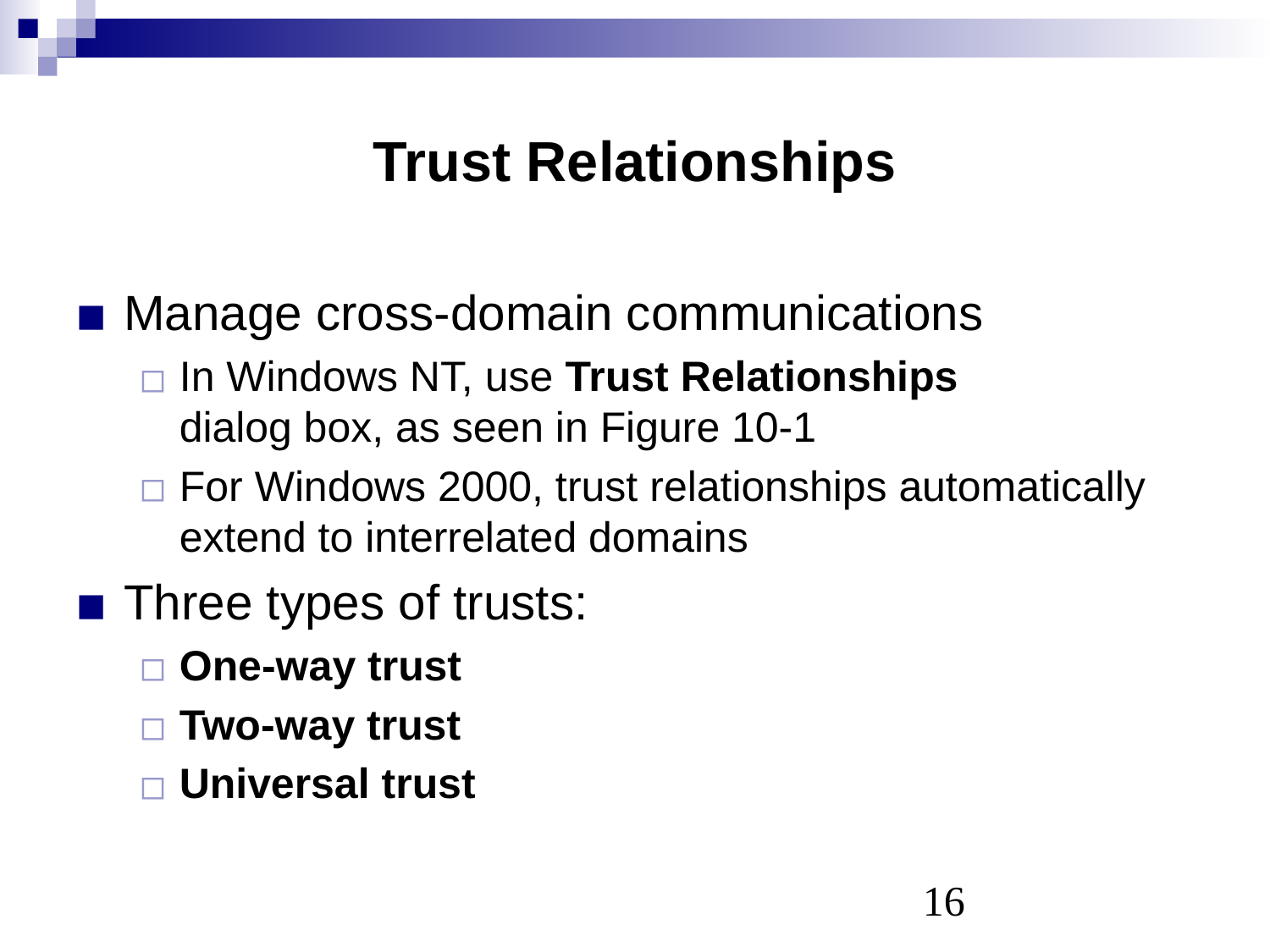

# Trust Relationships
Manage cross-domain communications
In Windows NT, use Trust Relationships
dialog box, as seen in Figure 10-1
For Windows 2000, trust relationships automatically extend to interrelated domains
Three types of trusts:
One-way trust
Two-way trust
Universal trust
16